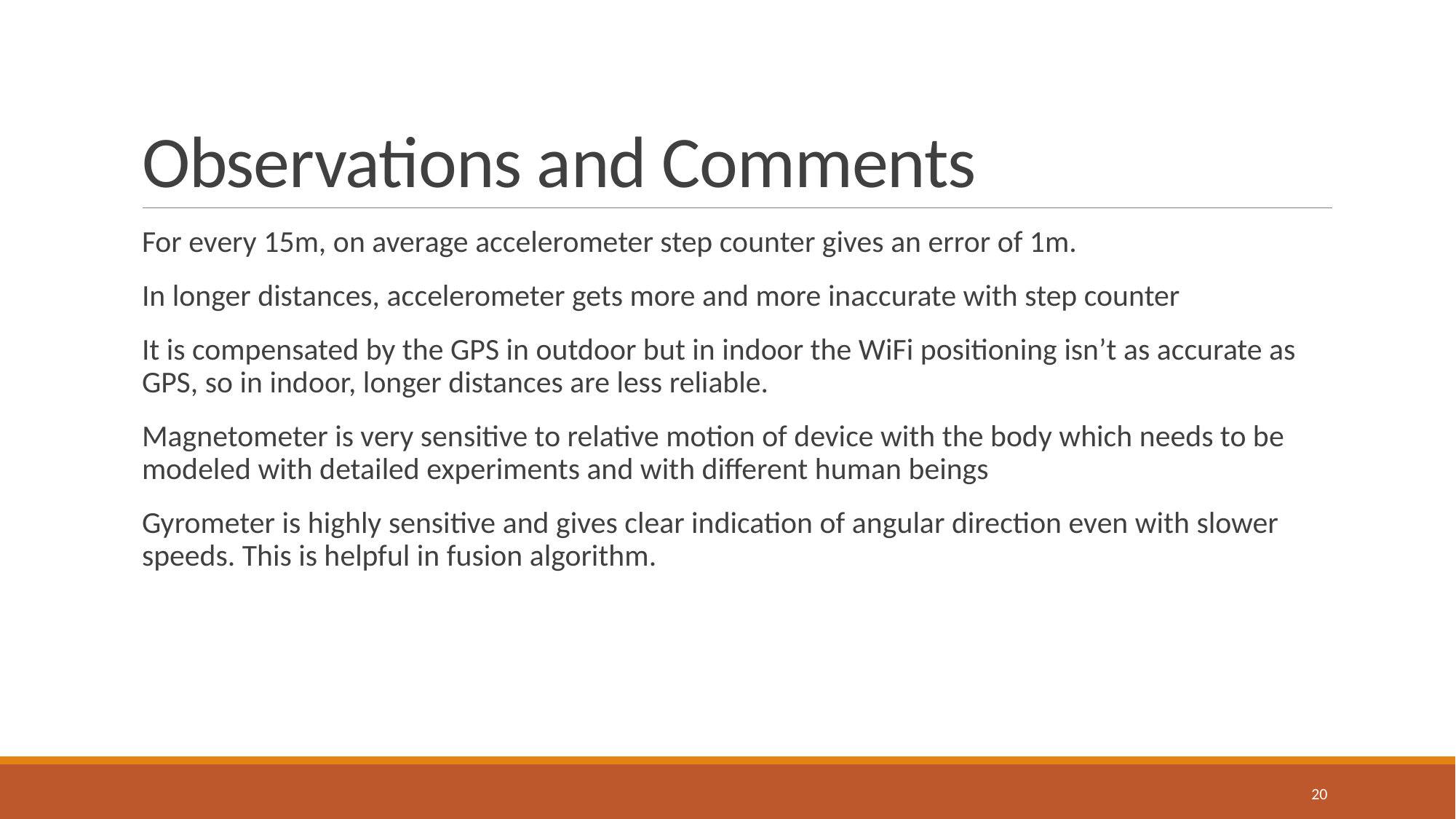

# Observations and Comments
For every 15m, on average accelerometer step counter gives an error of 1m.
In longer distances, accelerometer gets more and more inaccurate with step counter
It is compensated by the GPS in outdoor but in indoor the WiFi positioning isn’t as accurate as GPS, so in indoor, longer distances are less reliable.
Magnetometer is very sensitive to relative motion of device with the body which needs to be modeled with detailed experiments and with different human beings
Gyrometer is highly sensitive and gives clear indication of angular direction even with slower speeds. This is helpful in fusion algorithm.
20